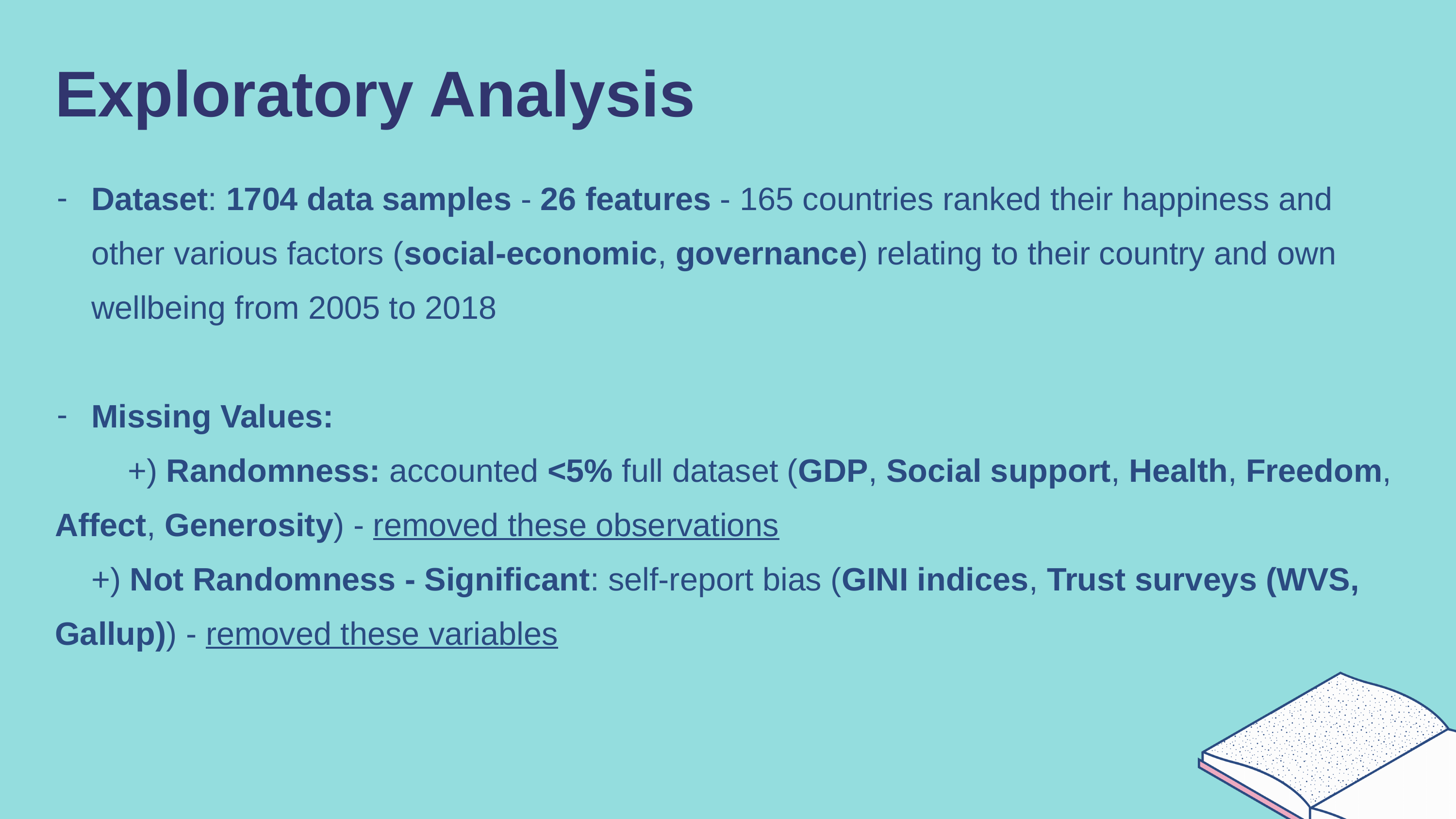

Exploratory Analysis
Dataset: 1704 data samples - 26 features - 165 countries ranked their happiness and other various factors (social-economic, governance) relating to their country and own wellbeing from 2005 to 2018

Missing Values:
	+) Randomness: accounted <5% full dataset (GDP, Social support, Health, Freedom, Affect, Generosity) - removed these observations
+) Not Randomness - Significant: self-report bias (GINI indices, Trust surveys (WVS, Gallup)) - removed these variables